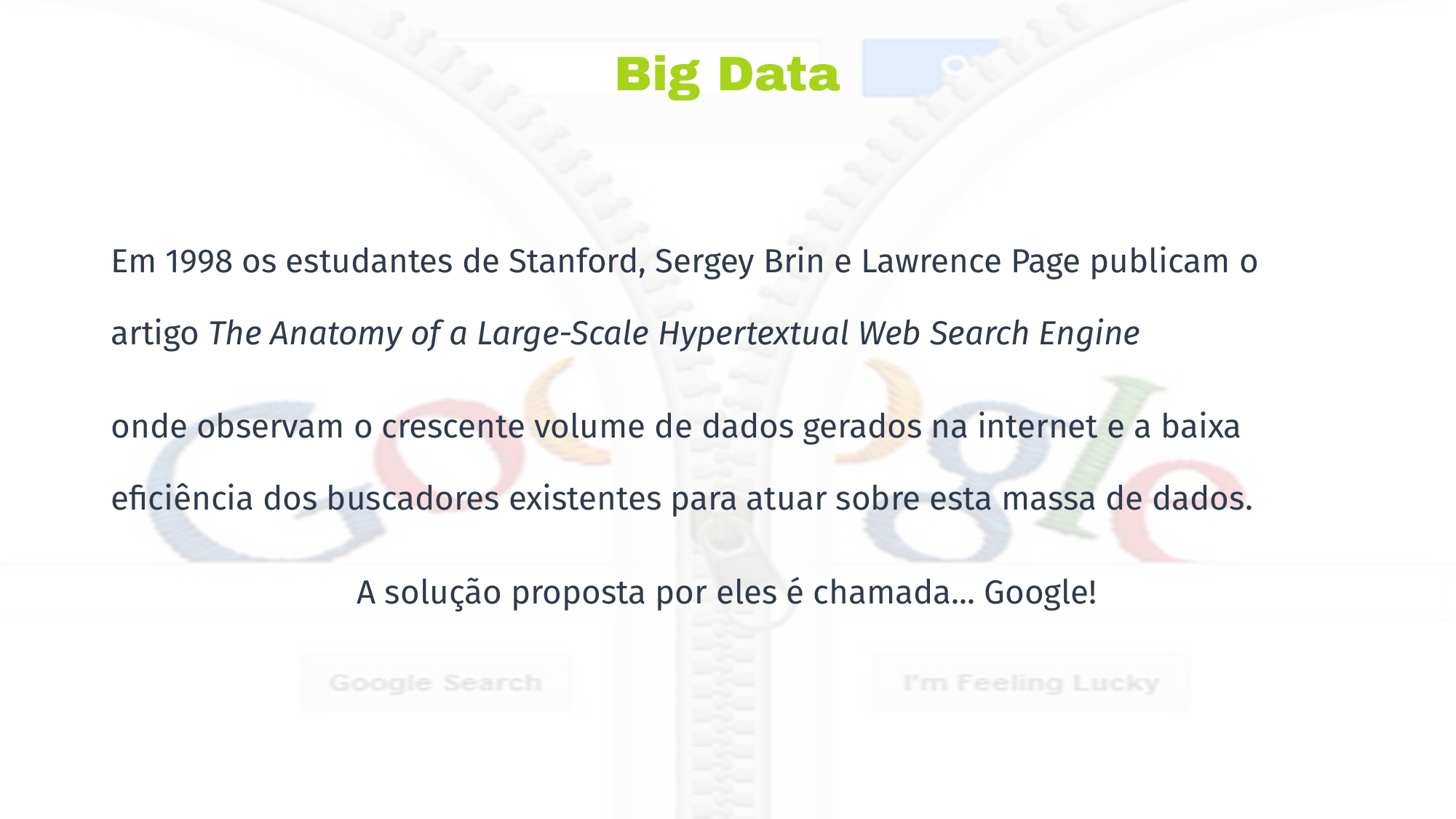

Big Data
Em 1998 os estudantes de Stanford, Sergey Brin e Lawrence Page publicam o artigo The Anatomy of a Large-Scale Hypertextual Web Search Engine
onde observam o crescente volume de dados gerados na internet e a baixa eficiência dos buscadores existentes para atuar sobre esta massa de dados.
A solução proposta por eles é chamada... Google!